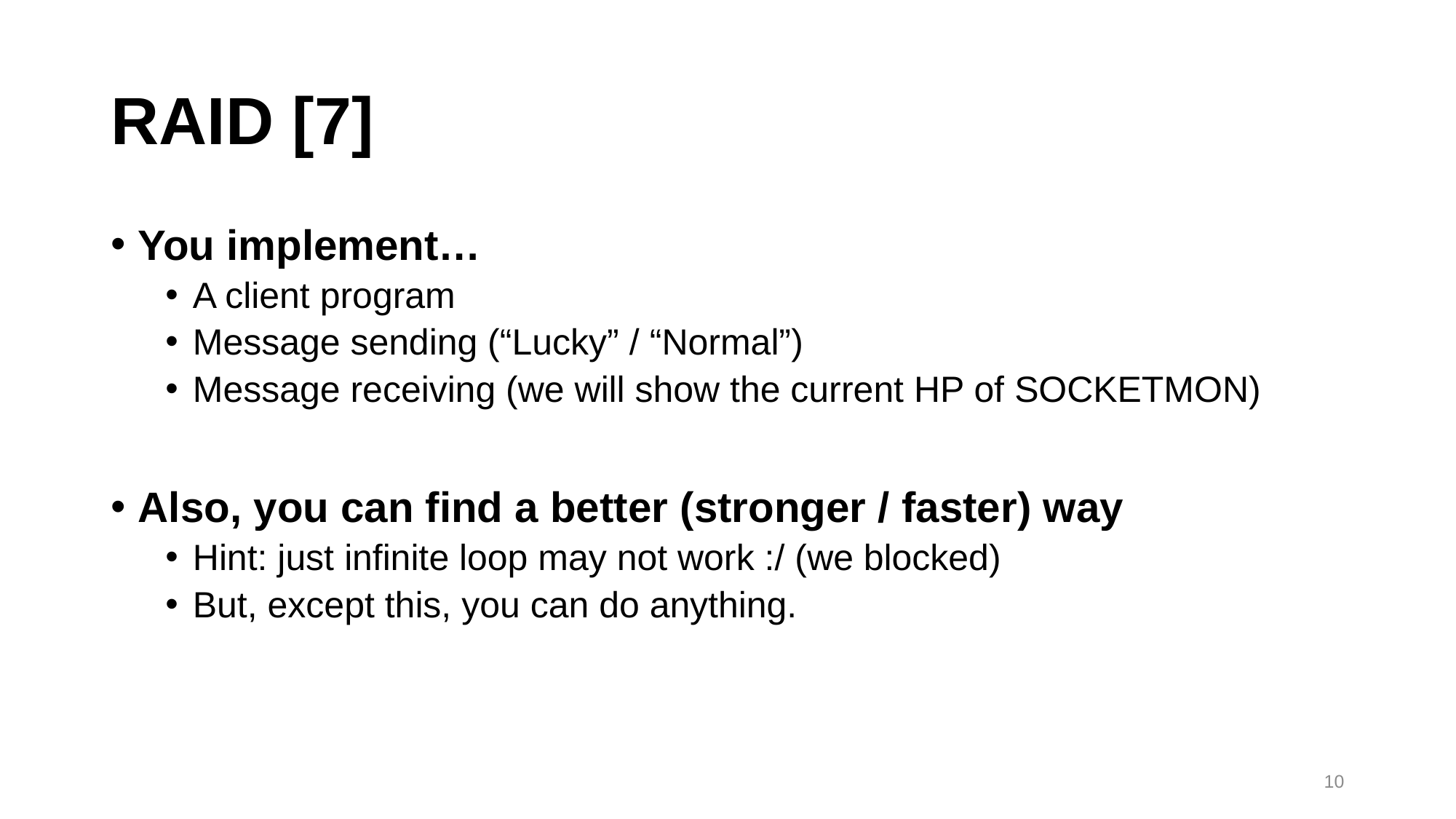

# RAID [7]
You implement…
A client program
Message sending (“Lucky” / “Normal”)
Message receiving (we will show the current HP of SOCKETMON)

Also, you can find a better (stronger / faster) way
Hint: just infinite loop may not work :/ (we blocked)
But, except this, you can do anything.

10